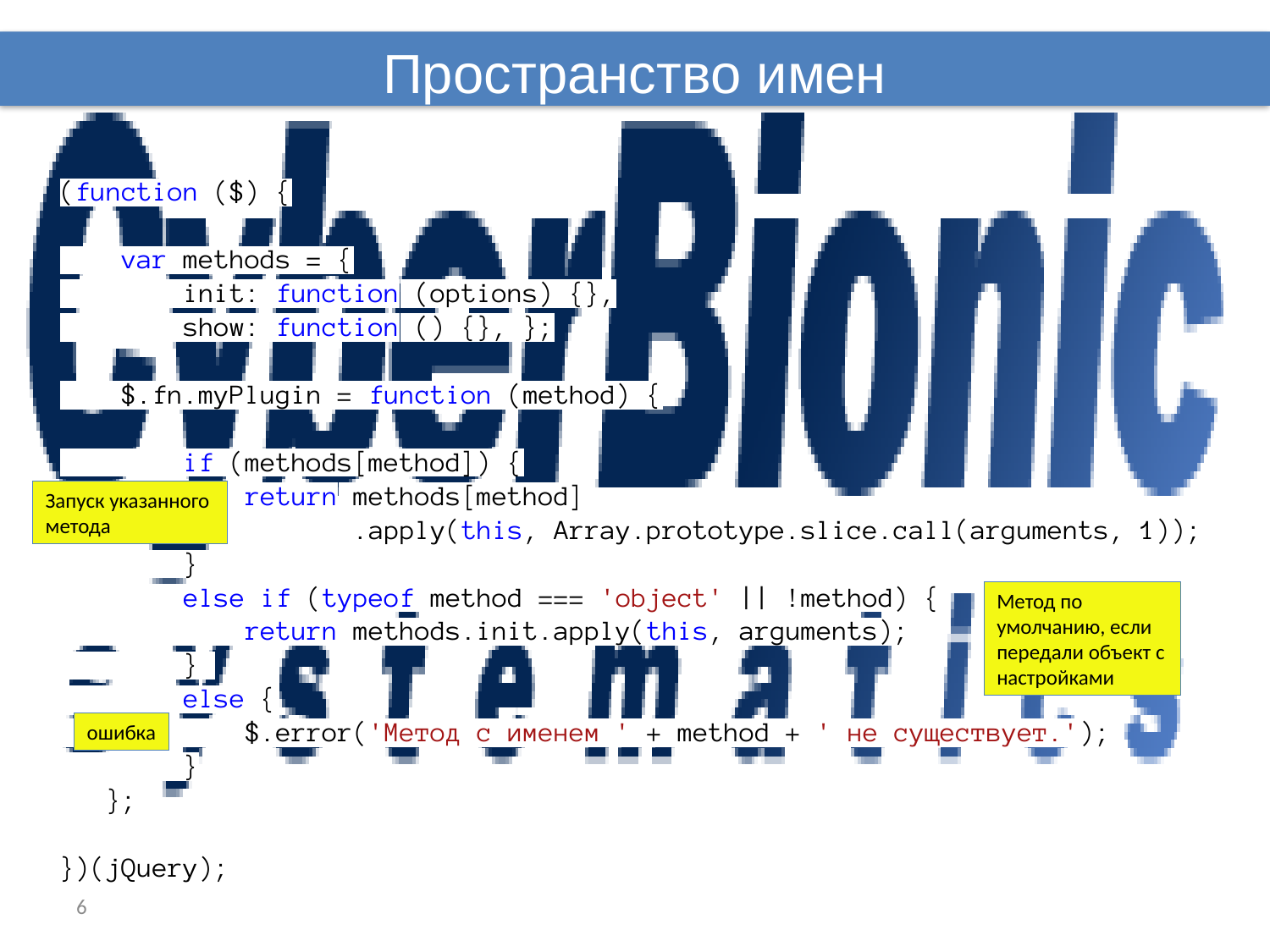

Пространство имен

(function ($) {

    var methods = {
        init: function (options) {},
        show: function () {}, };

    $.fn.myPlugin = function (method) {

        if (methods[method]) {
            return methods[method]
                   .apply(this, Array.prototype.slice.call(arguments, 1));
        }
        else if (typeof method === 'object' || !method) {
            return methods.init.apply(this, arguments);
        }
        else {
            $.error('Метод с именем ' + method + ' не существует.');
        }
   };

})(jQuery);
Запуск указанного
метода
Метод по умолчанию, если передали объект с настройками
ошибка
6